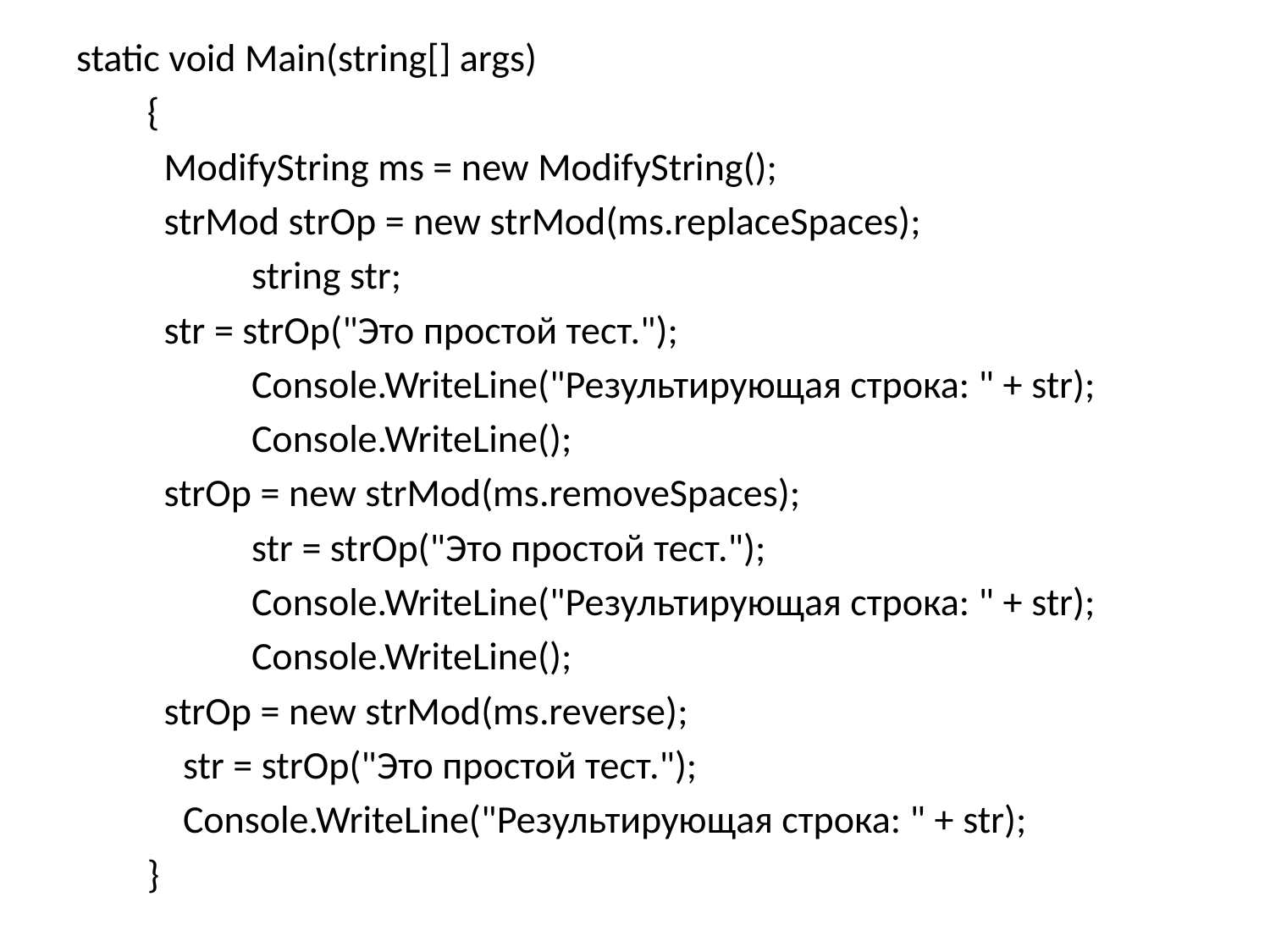

static void Main(string[] args)
        {
	ModifyString ms = new ModifyString();
	strMod strOp = new strMod(ms.replaceSpaces);
           	string str;
	str = strOp("Это простой тест.");
            	Console.WriteLine("Результирующая строка: " + str);
            	Console.WriteLine();
	strOp = new strMod(ms.removeSpaces);
            	str = strOp("Это простой тест.");
            	Console.WriteLine("Результирующая строка: " + str);
            	Console.WriteLine();
	strOp = new strMod(ms.reverse);
            str = strOp("Это простой тест.");
            Console.WriteLine("Результирующая строка: " + str);
        }